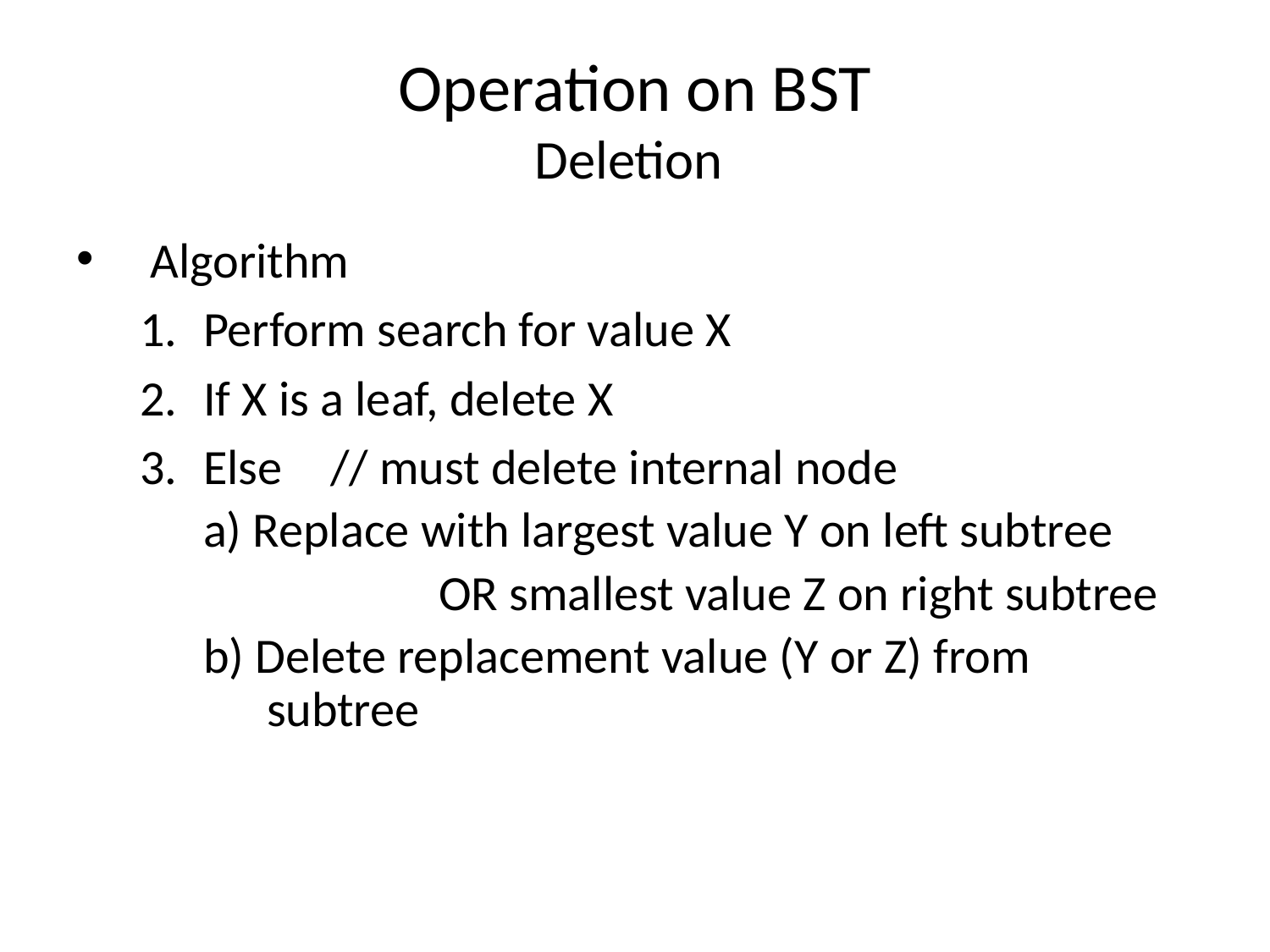

# Operation on BST Deletion
Algorithm
Perform search for value X
If X is a leaf, delete X
Else 	// must delete internal node
a) Replace with largest value Y on left subtree
                     OR smallest value Z on right subtree
b) Delete replacement value (Y or Z) from subtree